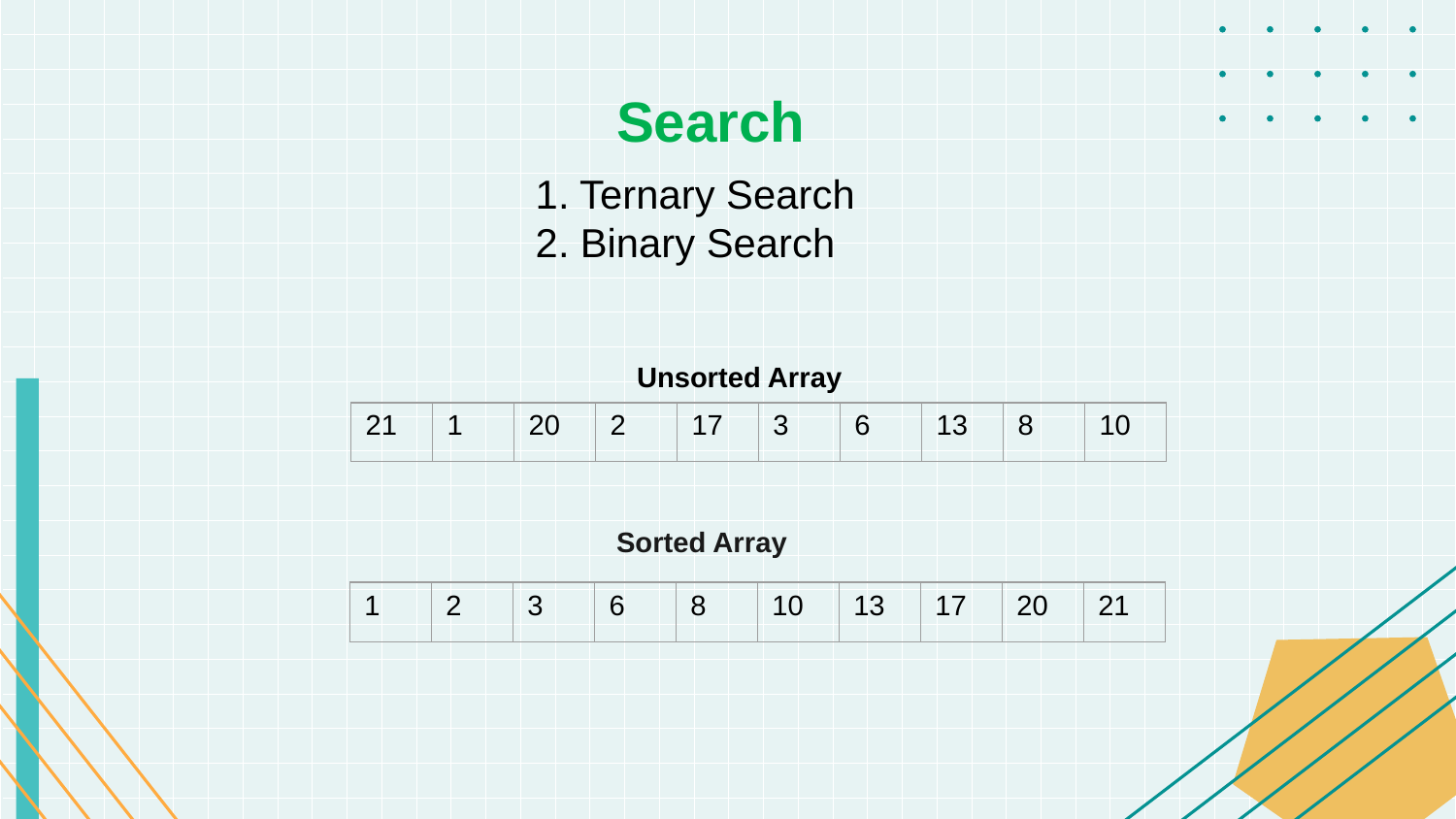

Search
1. Ternary Search
2. Binary Search
Unsorted Array
| 21 | 1 | 20 | 2 | 17 | 3 | 6 | 13 | 8 | 10 |
| --- | --- | --- | --- | --- | --- | --- | --- | --- | --- |
Sorted Array
| 1 | 2 | 3 | 6 | 8 | 10 | 13 | 17 | 20 | 21 |
| --- | --- | --- | --- | --- | --- | --- | --- | --- | --- |